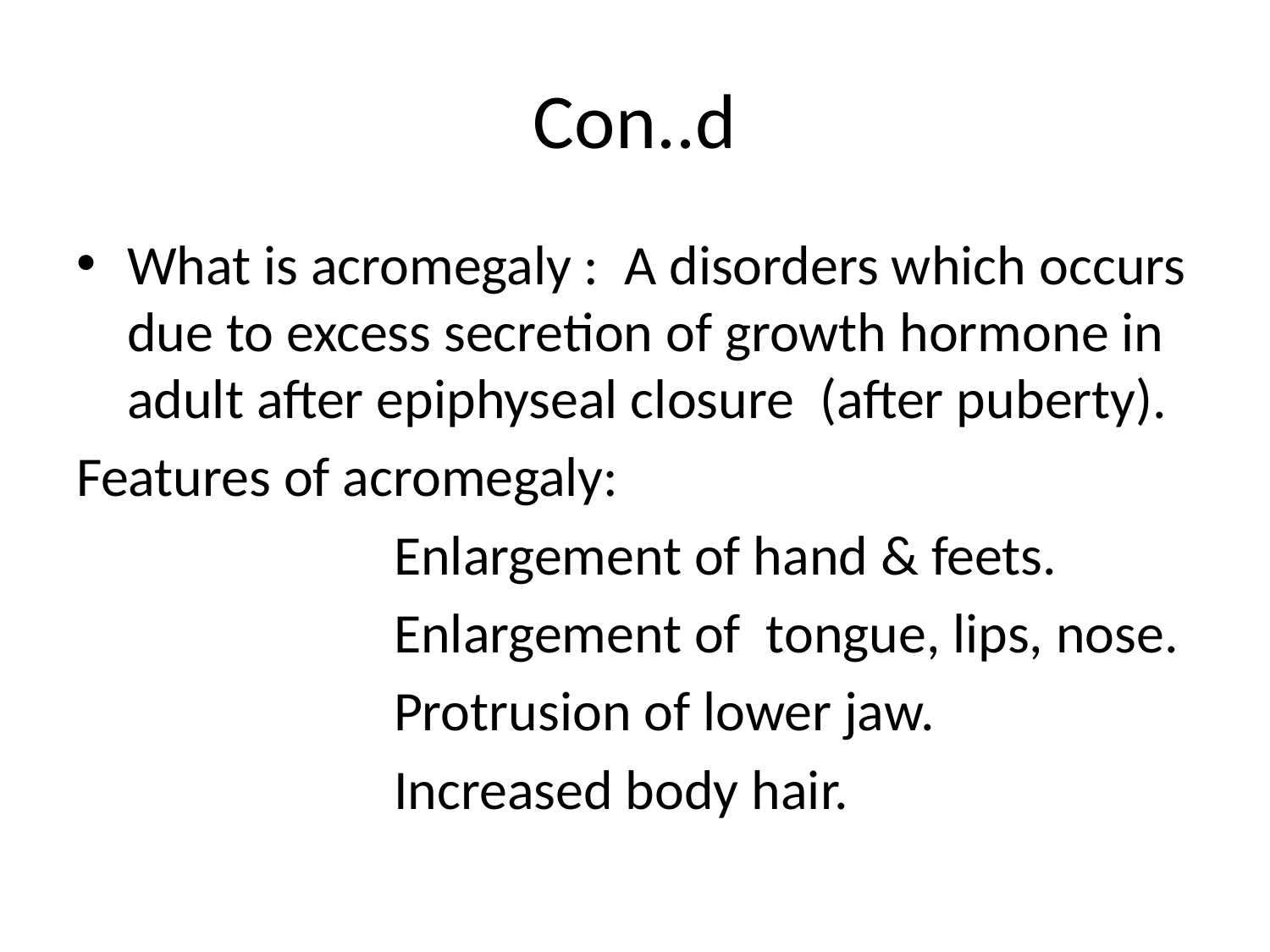

# Con..d
What is acromegaly :  A disorders which occurs due to excess secretion of growth hormone in adult after epiphyseal closure  (after puberty).
Features of acromegaly:
                         Enlargement of hand & feets.
                         Enlargement of  tongue, lips, nose.
                         Protrusion of lower jaw.
                         Increased body hair.